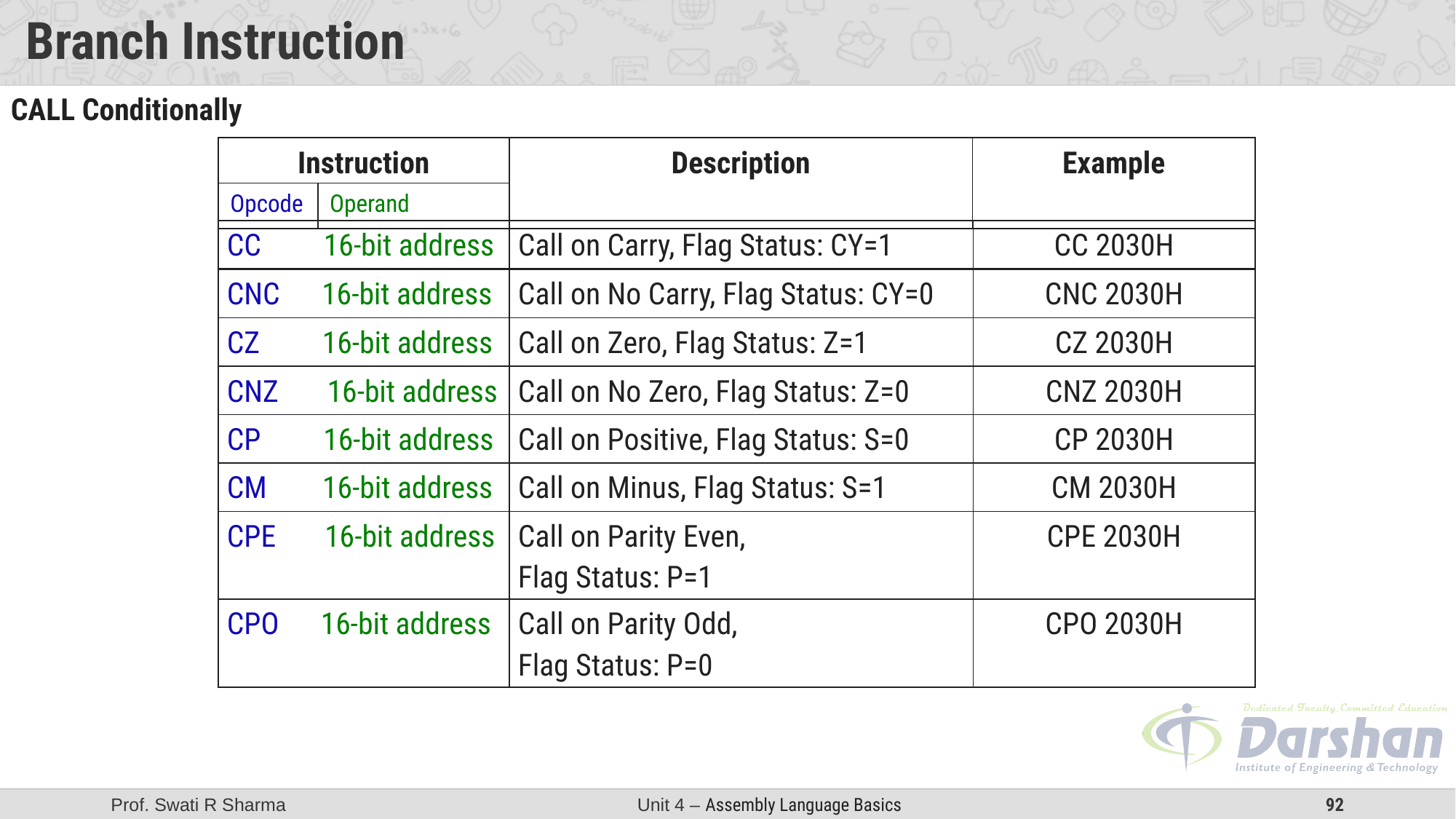

# Branch Instruction
CALL Conditionally
| Instruction |  | Description | Example |
| --- | --- | --- | --- |
| Opcode | Operand |  |  |
| CC 16-bit address | Call on Carry, Flag Status: CY=1 | CC 2030H |
| --- | --- | --- |
| CNC 16-bit address | Call on No Carry, Flag Status: CY=0 | CNC 2030H |
| --- | --- | --- |
| CZ 16-bit address | Call on Zero, Flag Status: Z=1 | CZ 2030H |
| --- | --- | --- |
| CNZ 16-bit address | Call on No Zero, Flag Status: Z=0 | CNZ 2030H |
| --- | --- | --- |
| CP 16-bit address | Call on Positive, Flag Status: S=0 | CP 2030H |
| --- | --- | --- |
| CM 16-bit address | Call on Minus, Flag Status: S=1 | CM 2030H |
| --- | --- | --- |
| CPE 16-bit address | Call on Parity Even, Flag Status: P=1 | CPE 2030H |
| --- | --- | --- |
| CPO 16-bit address | Call on Parity Odd, Flag Status: P=0 | CPO 2030H |
| --- | --- | --- |